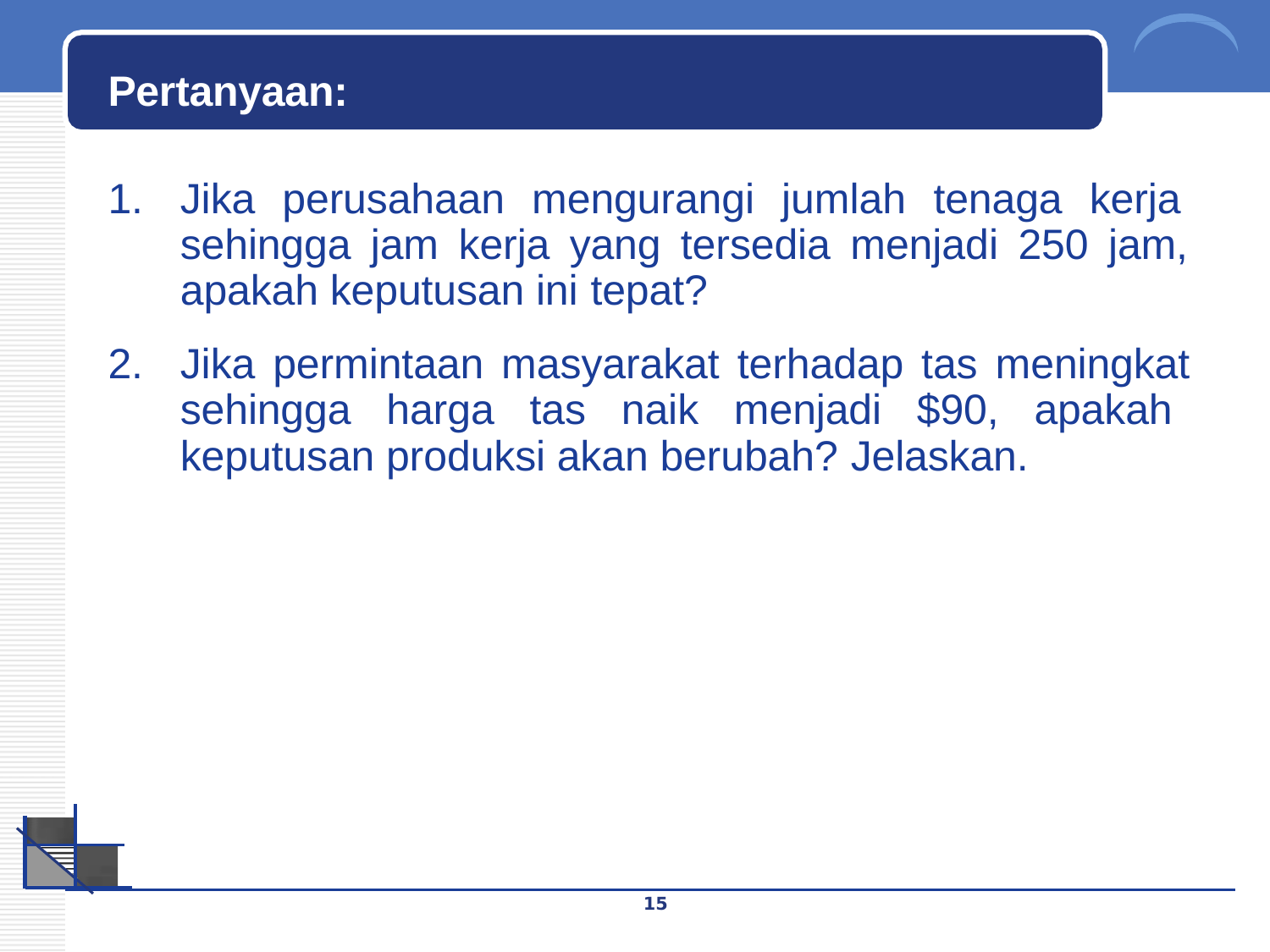

# Pertanyaan:
Jika perusahaan mengurangi jumlah tenaga kerja  sehingga jam kerja yang tersedia menjadi 250 jam,  apakah keputusan ini tepat?
Jika permintaan masyarakat terhadap tas meningkat  sehingga harga tas naik menjadi $90, apakah  keputusan produksi akan berubah? Jelaskan.

15